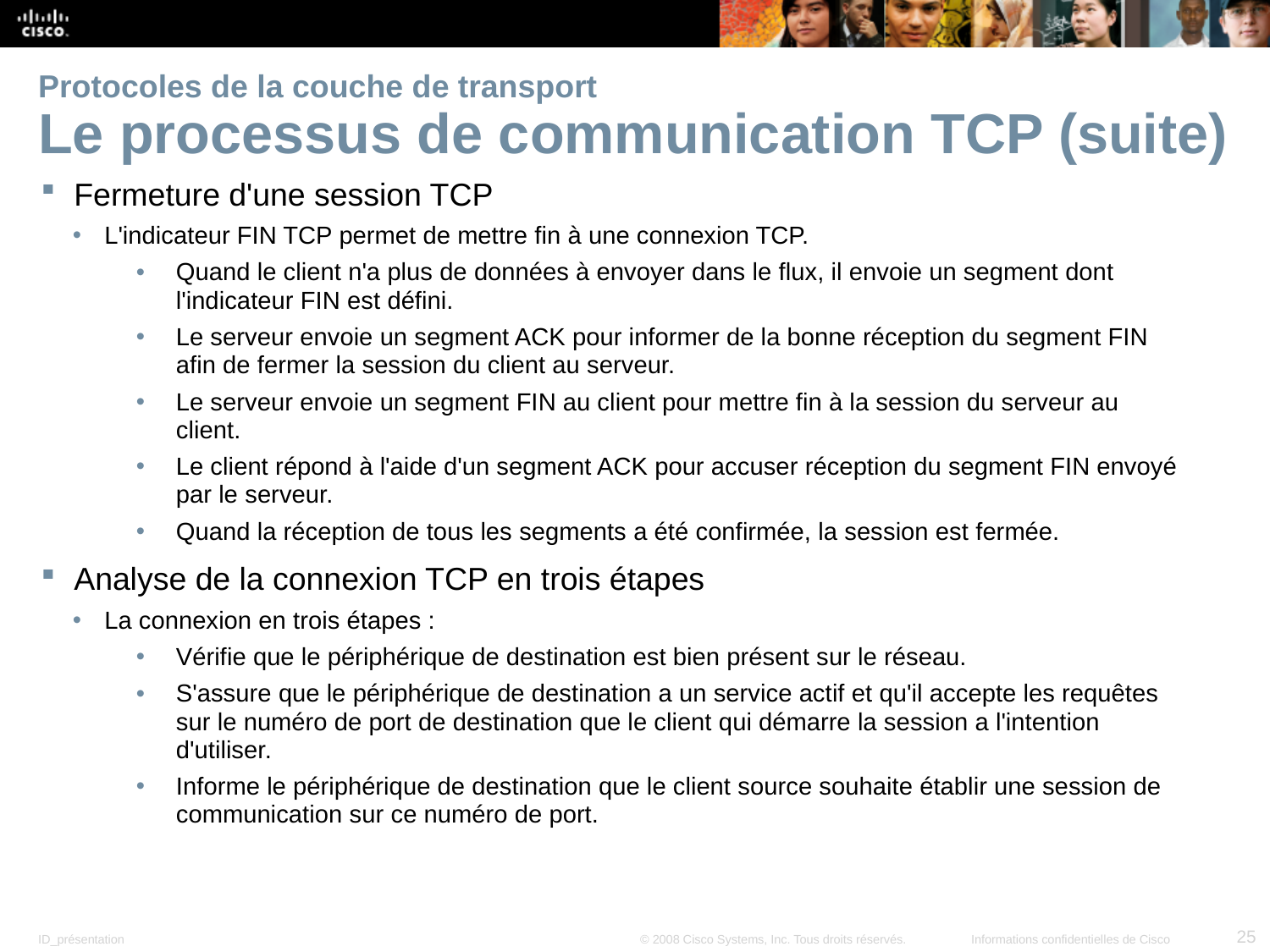

# Protocoles de la couche de transport Le processus de communication TCP (suite)
Fermeture d'une session TCP
L'indicateur FIN TCP permet de mettre fin à une connexion TCP.
Quand le client n'a plus de données à envoyer dans le flux, il envoie un segment dont l'indicateur FIN est défini.
Le serveur envoie un segment ACK pour informer de la bonne réception du segment FIN afin de fermer la session du client au serveur.
Le serveur envoie un segment FIN au client pour mettre fin à la session du serveur au client.
Le client répond à l'aide d'un segment ACK pour accuser réception du segment FIN envoyé par le serveur.
Quand la réception de tous les segments a été confirmée, la session est fermée.
Analyse de la connexion TCP en trois étapes
La connexion en trois étapes :
Vérifie que le périphérique de destination est bien présent sur le réseau.
S'assure que le périphérique de destination a un service actif et qu'il accepte les requêtes sur le numéro de port de destination que le client qui démarre la session a l'intention d'utiliser.
Informe le périphérique de destination que le client source souhaite établir une session de communication sur ce numéro de port.